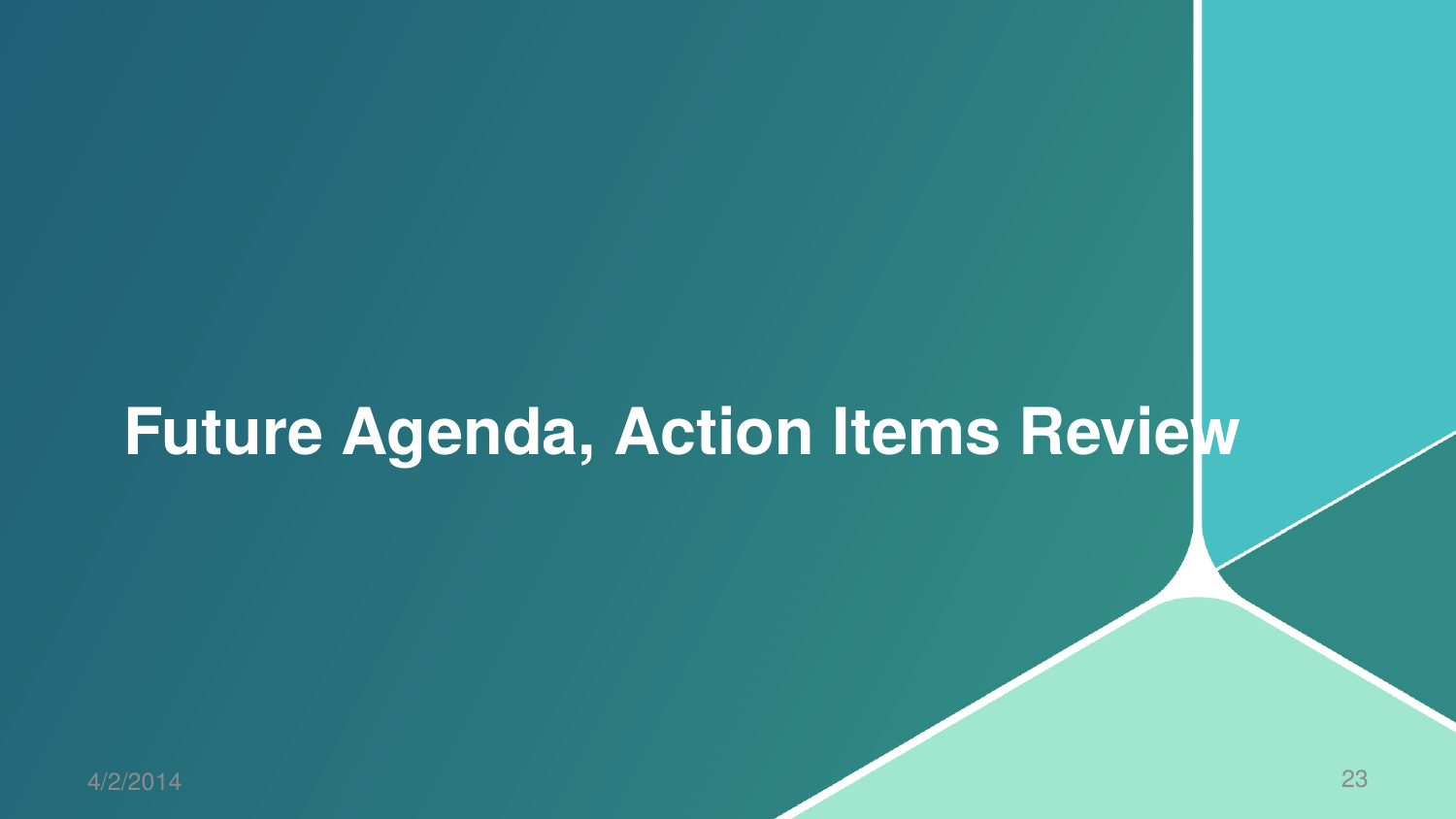

# Future Agenda, Action Items Review

4/2/2014
23